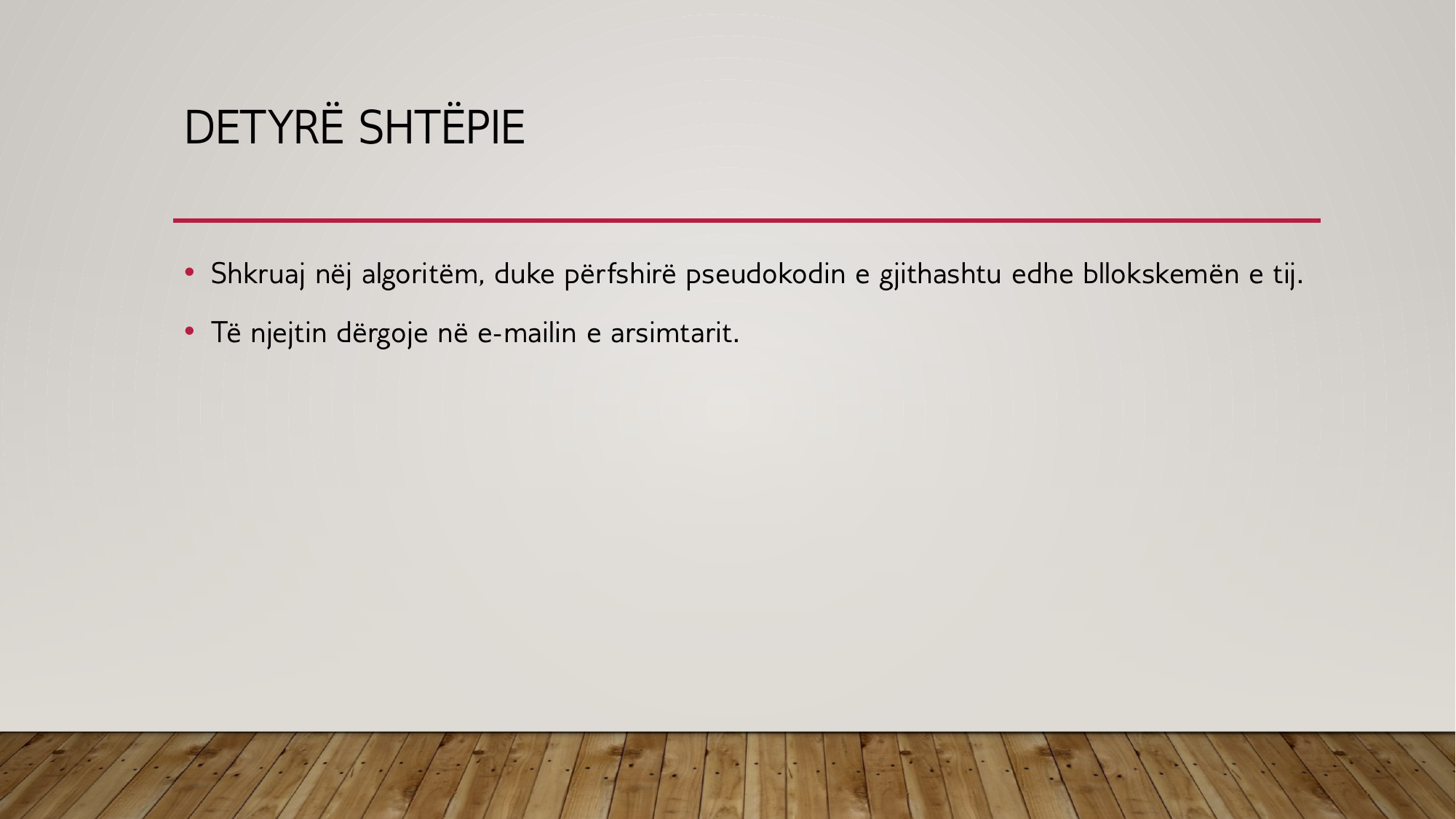

# Detyrë Shtëpie
Shkruaj nëj algoritëm, duke përfshirë pseudokodin e gjithashtu edhe bllokskemën e tij.
Të njejtin dërgoje në e-mailin e arsimtarit.